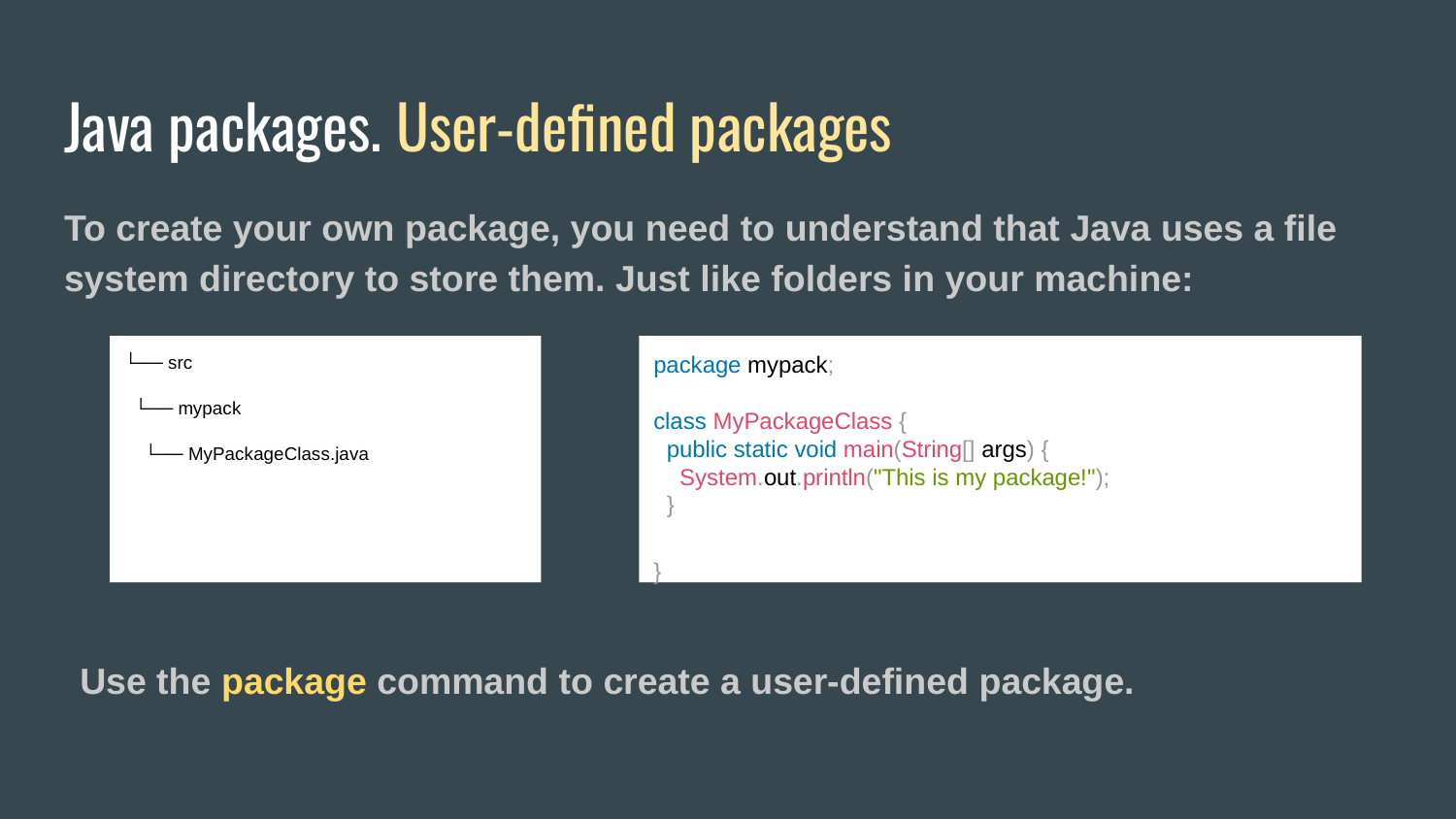

# Java packages. User-defined packages

To create your own package, you need to understand that Java uses a file system directory to store them. Just like folders in your machine:
└── src
  └── mypack
    └── MyPackageClass.java

package mypack;

class MyPackageClass {
  public static void main(String[] args) {
    System.out.println("This is my package!");
  }
}

Use the package command to create a user-defined package.